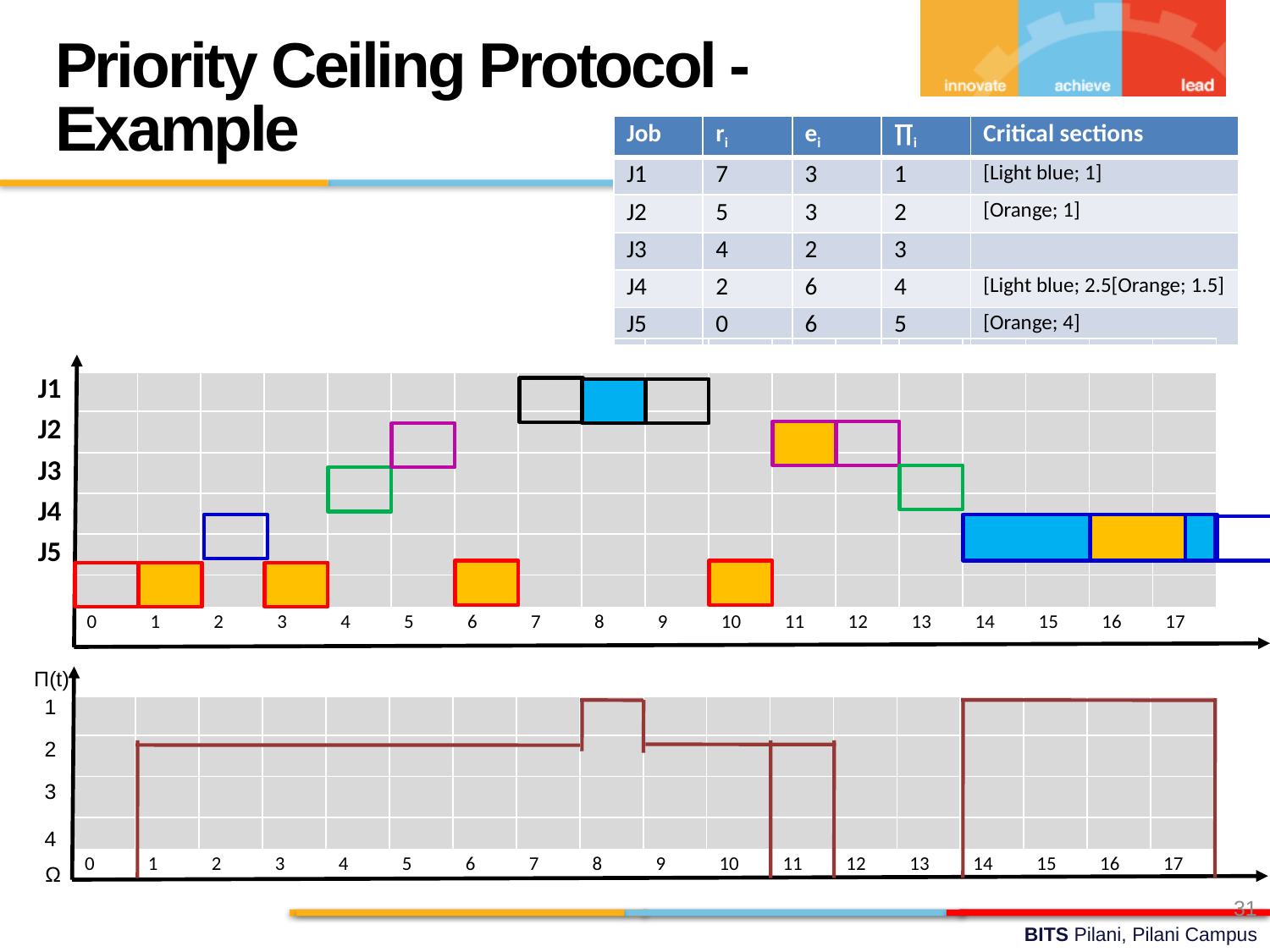

Priority Ceiling Protocol - Example
| Job | ri | ei | ∏i | Critical sections |
| --- | --- | --- | --- | --- |
| J1 | 7 | 3 | 1 | [Light blue; 1] |
| J2 | 5 | 3 | 2 | [Orange; 1] |
| J3 | 4 | 2 | 3 |  |
| J4 | 2 | 6 | 4 | [Light blue; 2.5[Orange; 1.5] |
| J5 | 0 | 6 | 5 | [Orange; 4] |
|  |  |  |  |  |  |  |  |  |  |  |  |  |  |  |  |  |  |  |
| --- | --- | --- | --- | --- | --- | --- | --- | --- | --- | --- | --- | --- | --- | --- | --- | --- | --- | --- |
| J1 |  |  |  |  |  |  |  |  |  |  |  |  |  |  |  |  |  |  |
| J2 |  |  |  |  |  |  |  |  |  |  |  |  |  |  |  |  |  |  |
| J3 |  |  |  |  |  |  |  |  |  |  |  |  |  |  |  |  |  |  |
| J4 |  |  |  |  |  |  |  |  |  |  |  |  |  |  |  |  |  |  |
| J5 |  |  |  |  |  |  |  |  |  |  |  |  |  |  |  |  |  |  |
|  |  |  |  |  |  |  |  |  |  |  |  |  |  |  |  |  |  |  |
|  | 0 | 1 | 2 | 3 | 4 | 5 | 6 | 7 | 8 | 9 | 10 | 11 | 12 | 13 | 14 | 15 | 16 | 17 |

Π(t)
|  |  |  |  |  |  |  |  |  |  |  |  |  |  |  |  |  |  |  |
| --- | --- | --- | --- | --- | --- | --- | --- | --- | --- | --- | --- | --- | --- | --- | --- | --- | --- | --- |
|  |  |  |  |  |  |  |  |  |  |  |  |  |  |  |  |  |  |  |
|  |  |  |  |  |  |  |  |  |  |  |  |  |  |  |  |  |  |  |
|  |  |  |  |  |  |  |  |  |  |  |  |  |  |  |  |  |  |  |
|  |  |  |  |  |  |  |  |  |  |  |  |  |  |  |  |  |  |  |
|  | 0 | 1 | 2 | 3 | 4 | 5 | 6 | 7 | 8 | 9 | 10 | 11 | 12 | 13 | 14 | 15 | 16 | 17 |
1
2
3
4
Ω
31